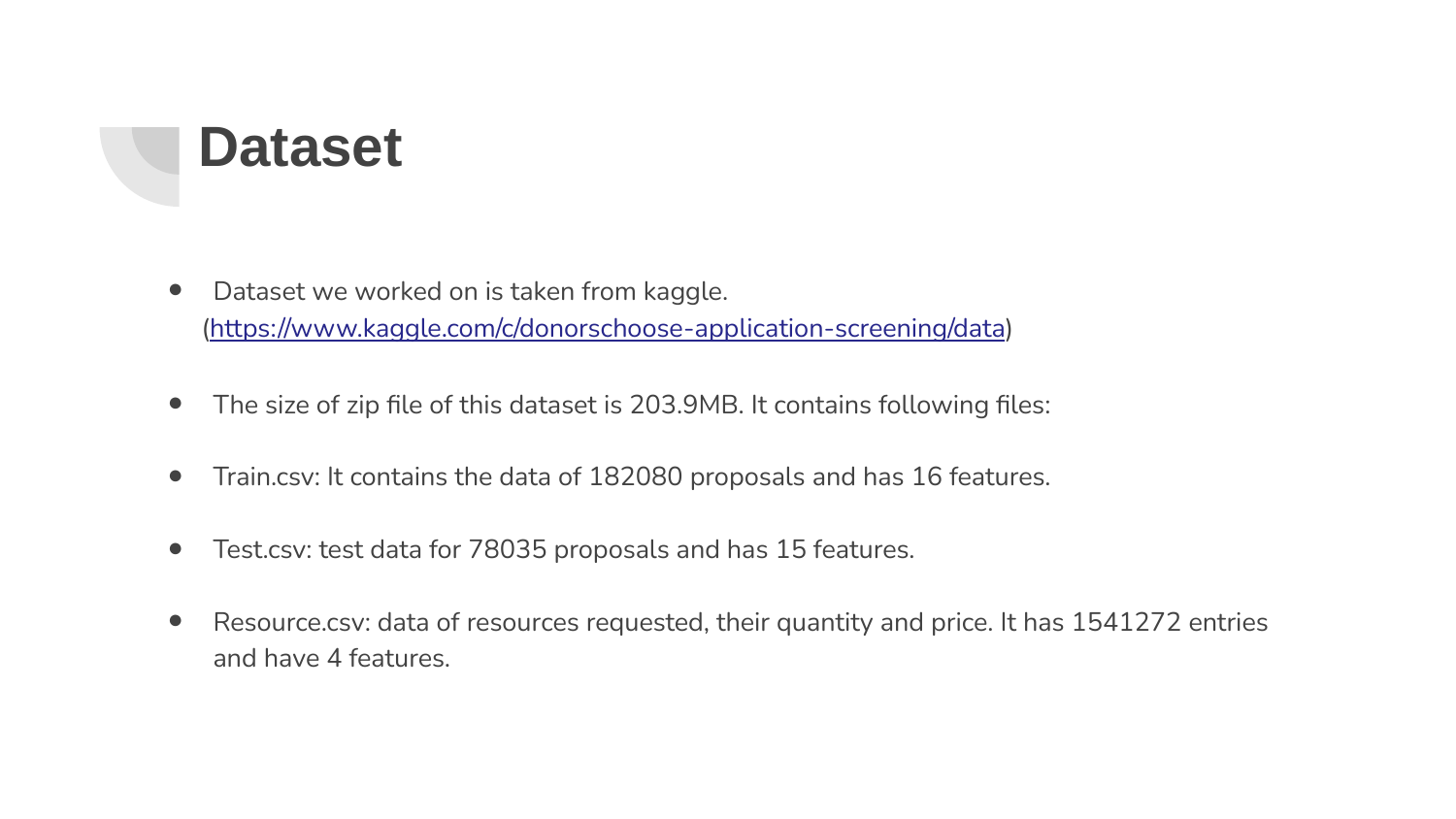

# Dataset

Dataset we worked on is taken from kaggle.
     (https://www.kaggle.com/c/donorschoose-application-screening/data)

The size of zip file of this dataset is 203.9MB. It contains following files:

Train.csv: It contains the data of 182080 proposals and has 16 features.

Test.csv: test data for 78035 proposals and has 15 features.

Resource.csv: data of resources requested, their quantity and price. It has 1541272 entries and have 4 features.